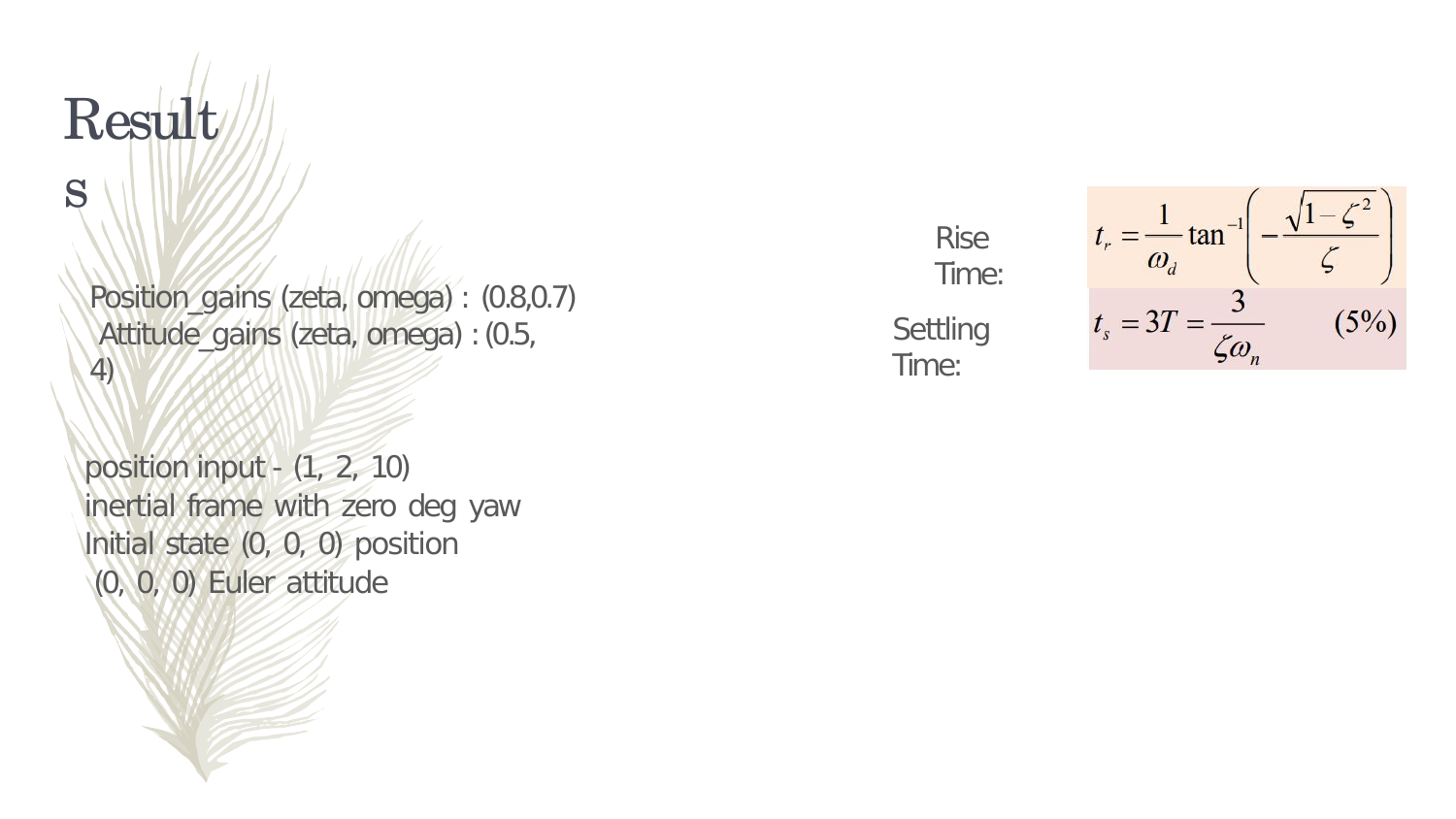

# Results

Rise Time:
Position_gains (zeta, omega) : (0.8,0.7)  Attitude_gains (zeta, omega) : (0.5, 4)
Settling Time:
position input - (1, 2, 10)
inertial frame with zero deg yaw
Initial state (0, 0, 0) position
 (0, 0, 0) Euler attitude